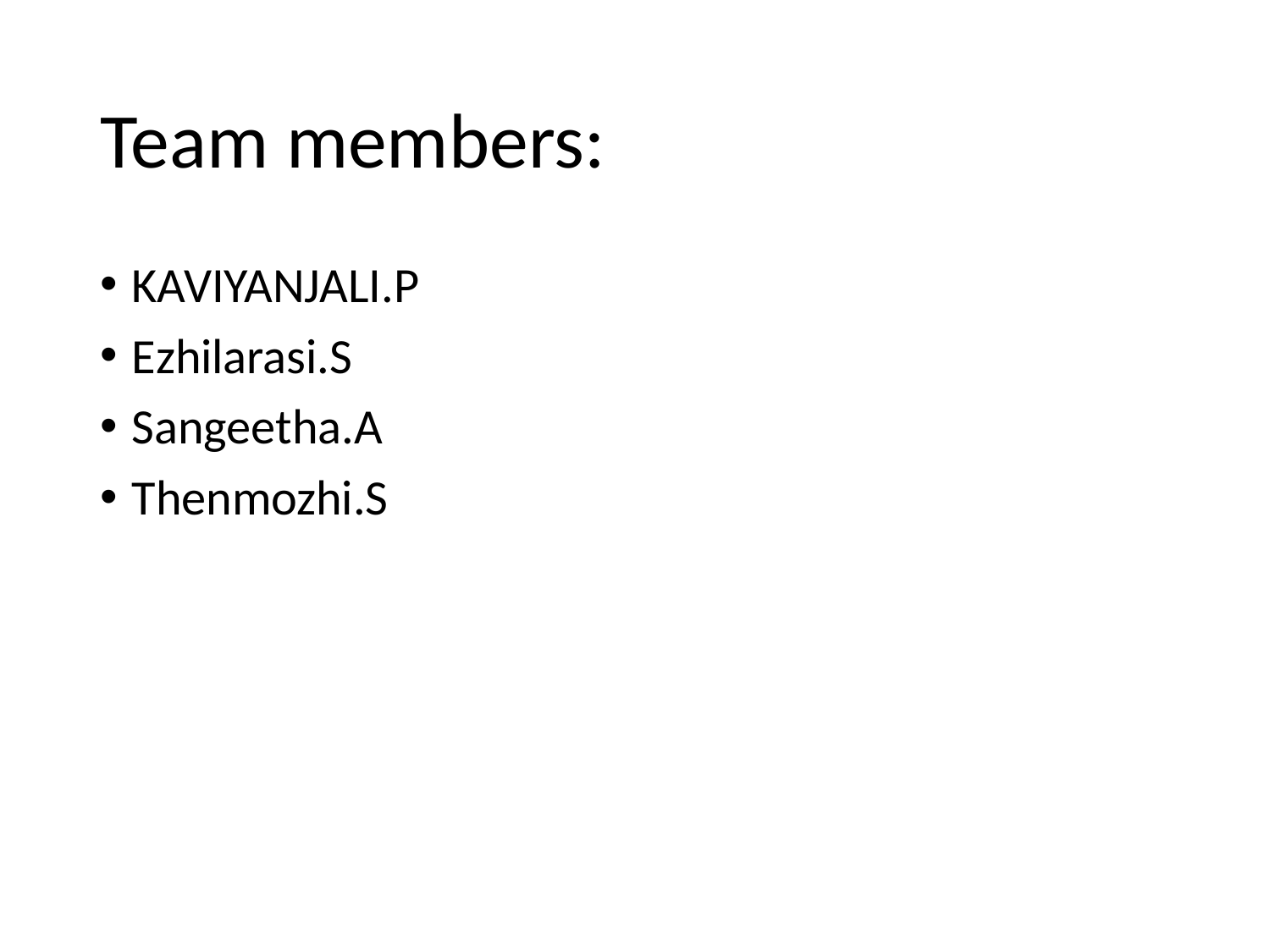

# Team members:
KAVIYANJALI.P
Ezhilarasi.S
Sangeetha.A
Thenmozhi.S